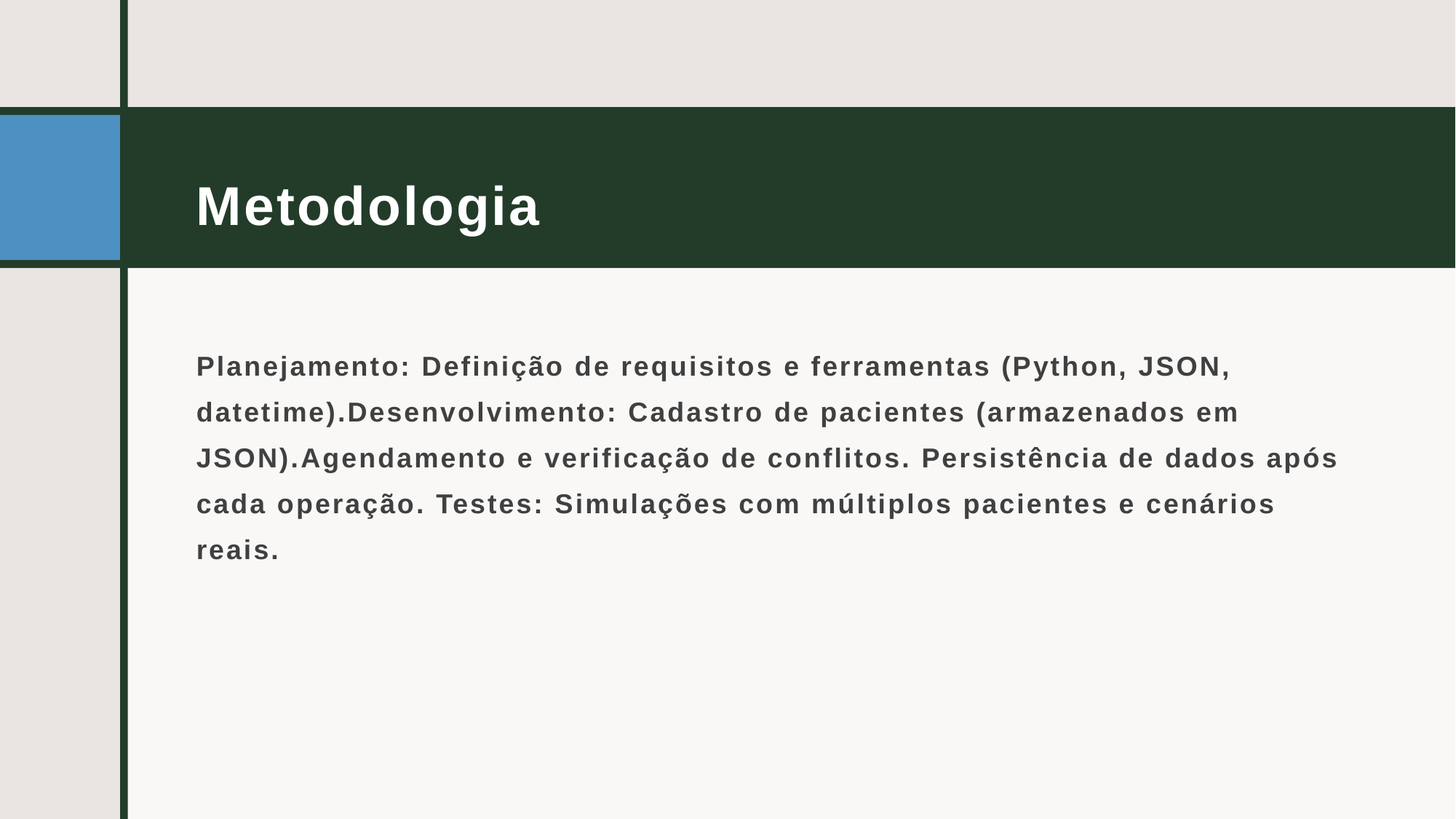

# Metodologia

Planejamento: Definição de requisitos e ferramentas (Python, JSON, datetime).Desenvolvimento: Cadastro de pacientes (armazenados em JSON).Agendamento e verificação de conflitos. Persistência de dados após cada operação. Testes: Simulações com múltiplos pacientes e cenários reais.